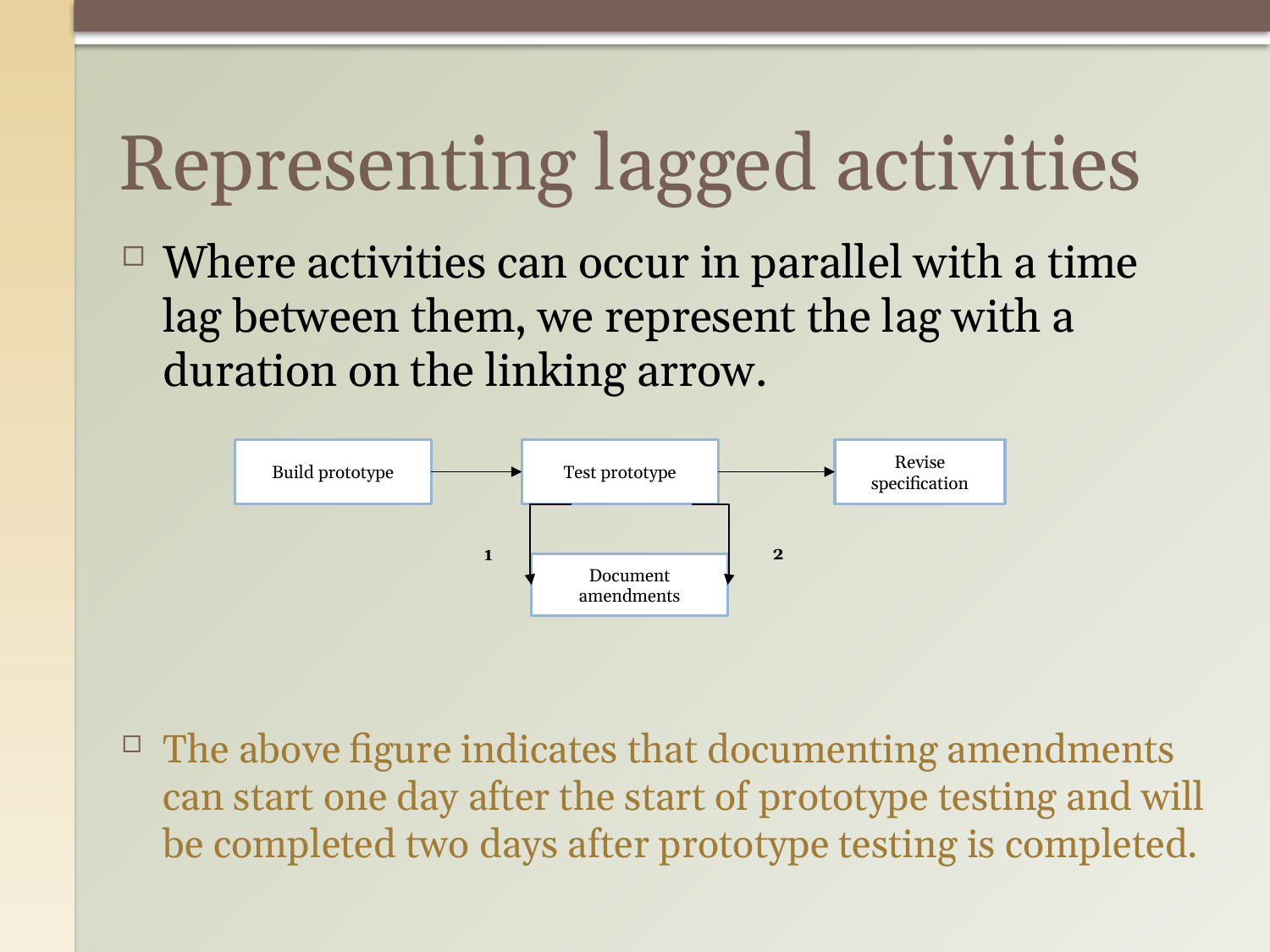

# Representing lagged activities
Where activities can occur in parallel with a time lag between them, we represent the lag with a duration on the linking arrow.

The above figure indicates that documenting amendments can start one day after the start of prototype testing and will be completed two days after prototype testing is completed.
Revise specification
Build prototype
Test prototype
2
1
Document amendments